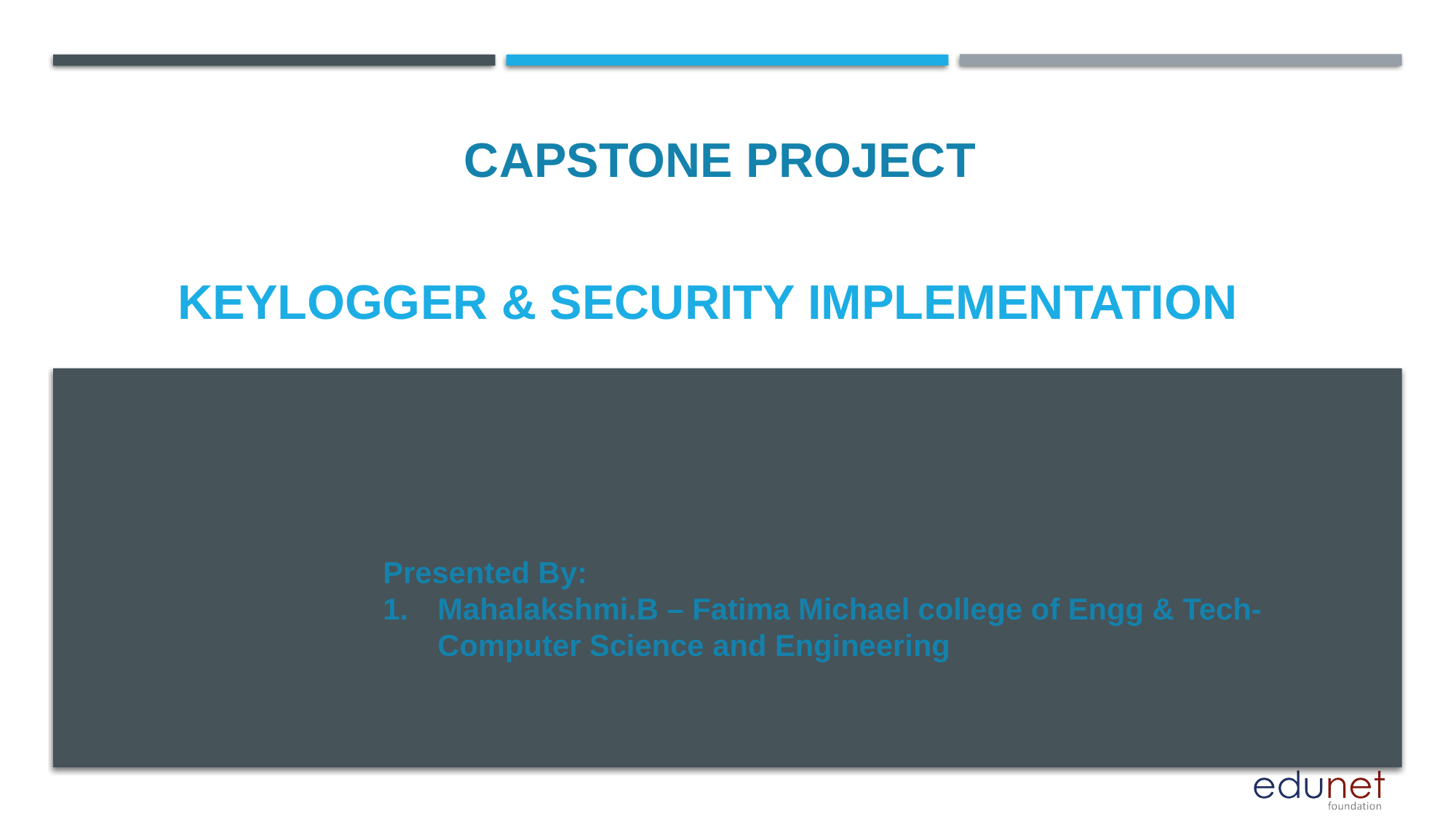

CAPSTONE PROJECT
# Keylogger & security implementation
Presented By:
Mahalakshmi.B – Fatima Michael college of Engg & Tech- Computer Science and Engineering